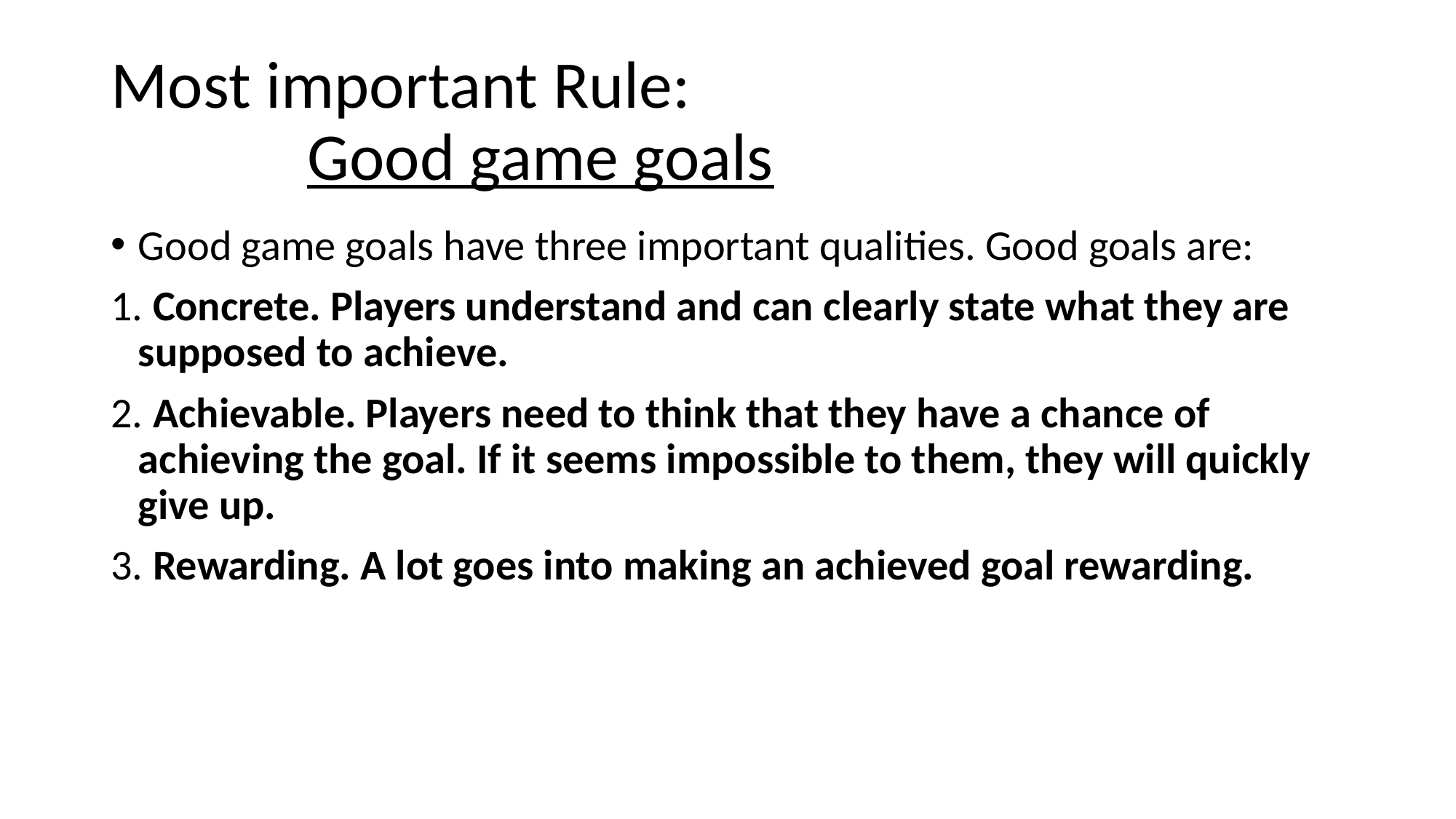

# Most important Rule: Good game goals
Good game goals have three important qualities. Good goals are:
1. Concrete. Players understand and can clearly state what they are supposed to achieve.
2. Achievable. Players need to think that they have a chance of achieving the goal. If it seems impossible to them, they will quickly give up.
3. Rewarding. A lot goes into making an achieved goal rewarding.